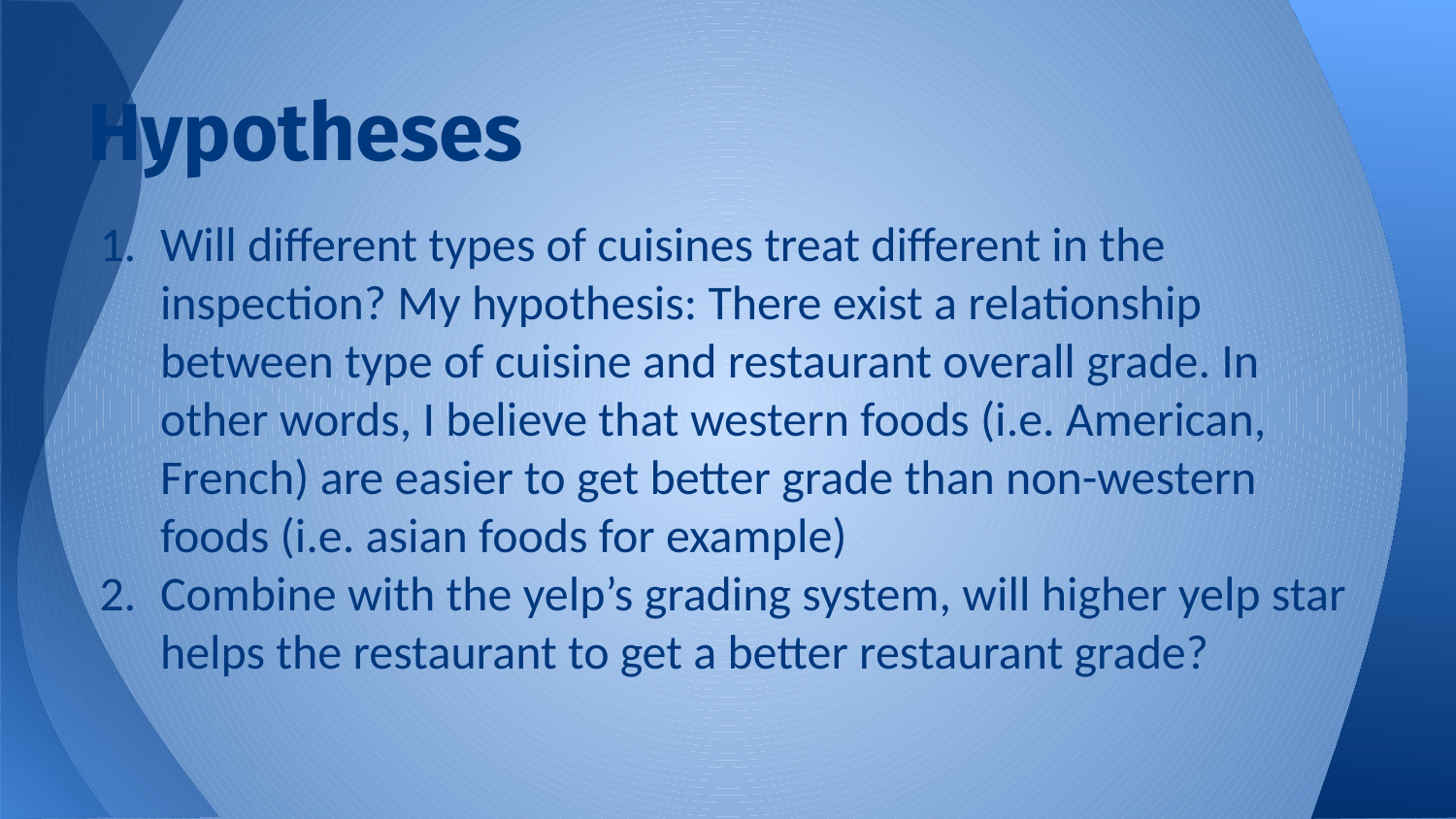

# Hypotheses
Will different types of cuisines treat different in the inspection? My hypothesis: There exist a relationship between type of cuisine and restaurant overall grade. In other words, I believe that western foods (i.e. American, French) are easier to get better grade than non-western foods (i.e. asian foods for example)
Combine with the yelp’s grading system, will higher yelp star helps the restaurant to get a better restaurant grade?